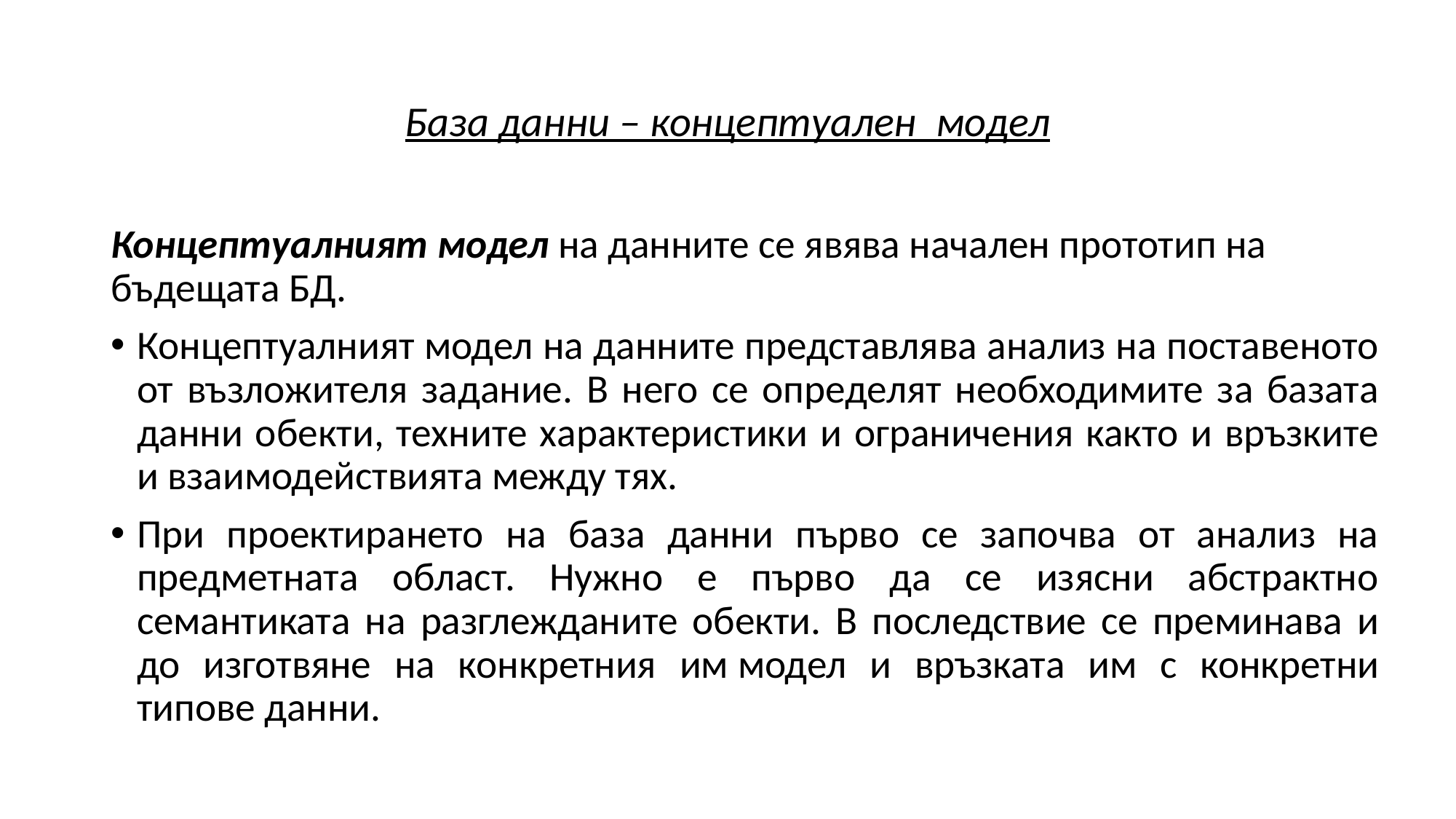

# База данни – концептуален  модел
Концептуалният модел на данните се явява начален прототип на бъдещата БД.
Концептуалният модел на данните представлява анализ на поставеното от възложителя задание. В него се определят необходимите за базата данни обекти, техните характеристики и ограничения както и връзките и взаимодействията между тях.
При проектирането на база данни първо се започва от анализ на предметната област. Нужно е първо да се изясни абстрактно семантиката на разглежданите обекти. В последствие се преминава и до изготвяне на конкретния им модел и връзката им с конкретни типове данни.